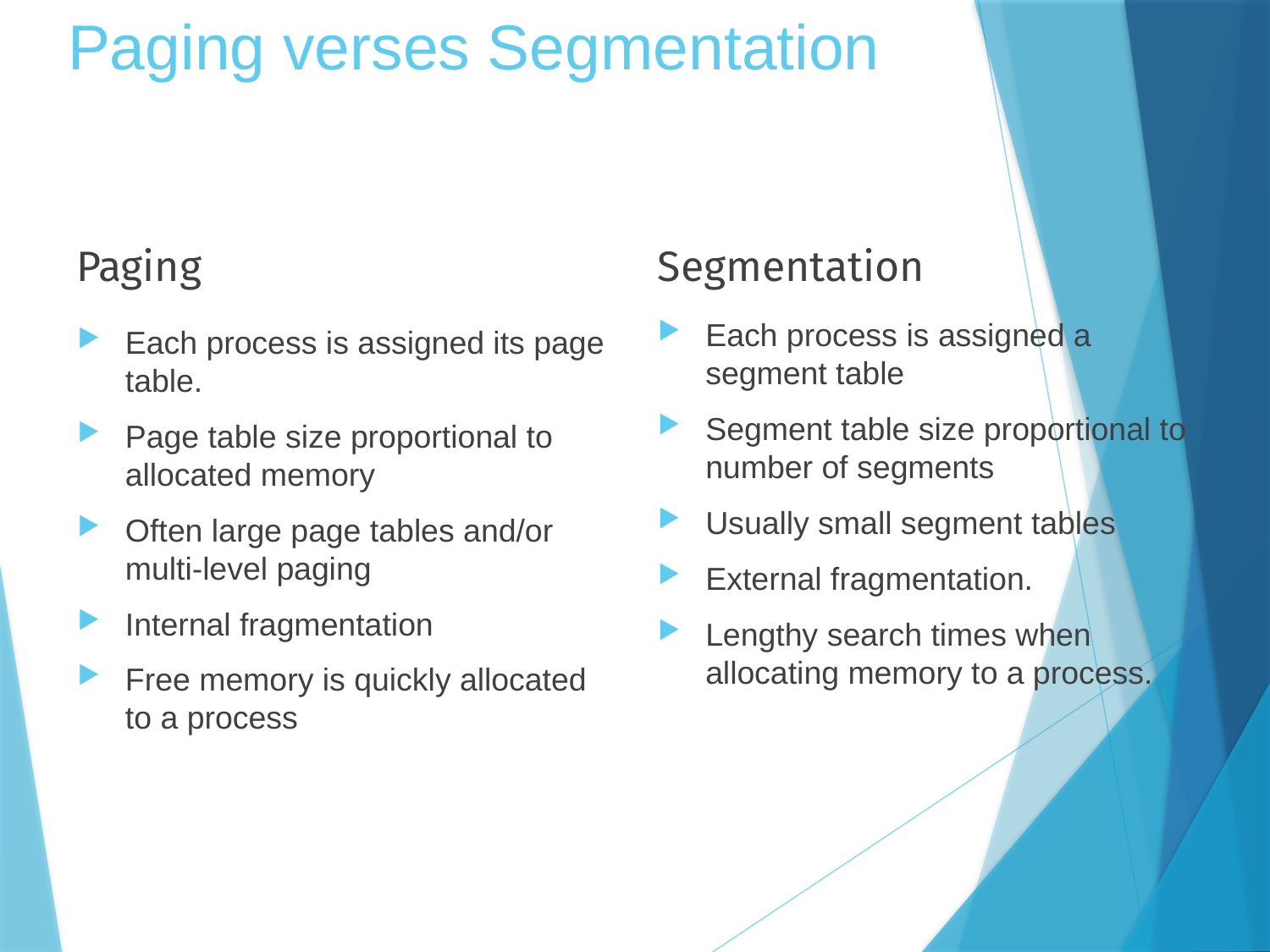

# Paging verses Segmentation
Paging
Segmentation
Each process is assigned a segment table
Segment table size proportional to number of segments
Usually small segment tables
External fragmentation.
Lengthy search times when allocating memory to a process.
Each process is assigned its page table.
Page table size proportional to allocated memory
Often large page tables and/or multi-level paging
Internal fragmentation
Free memory is quickly allocated to a process